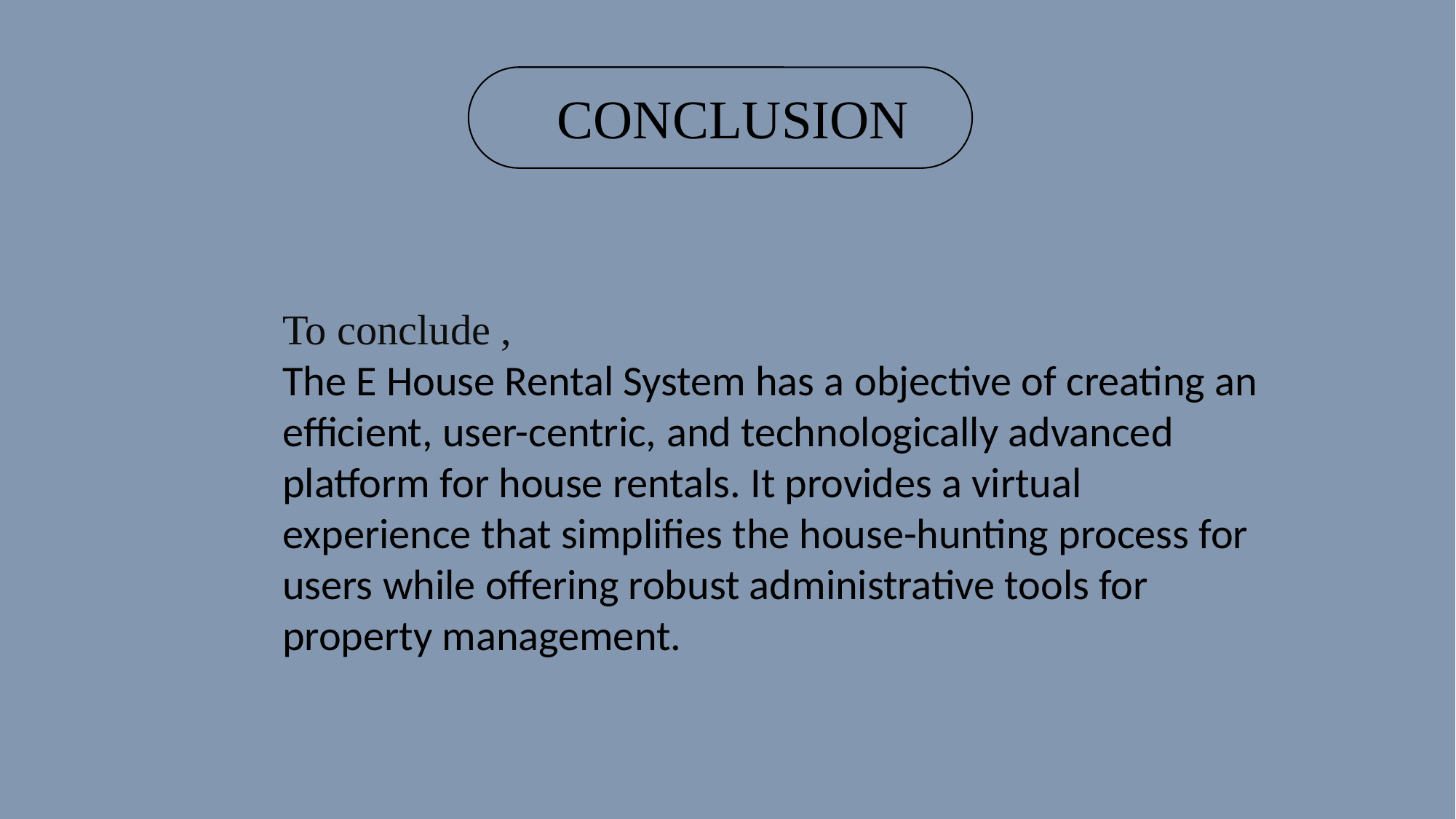

CONCLUSION
To conclude ,
The E House Rental System has a objective of creating an efficient, user-centric, and technologically advanced platform for house rentals. It provides a virtual experience that simplifies the house-hunting process for users while offering robust administrative tools for property management.